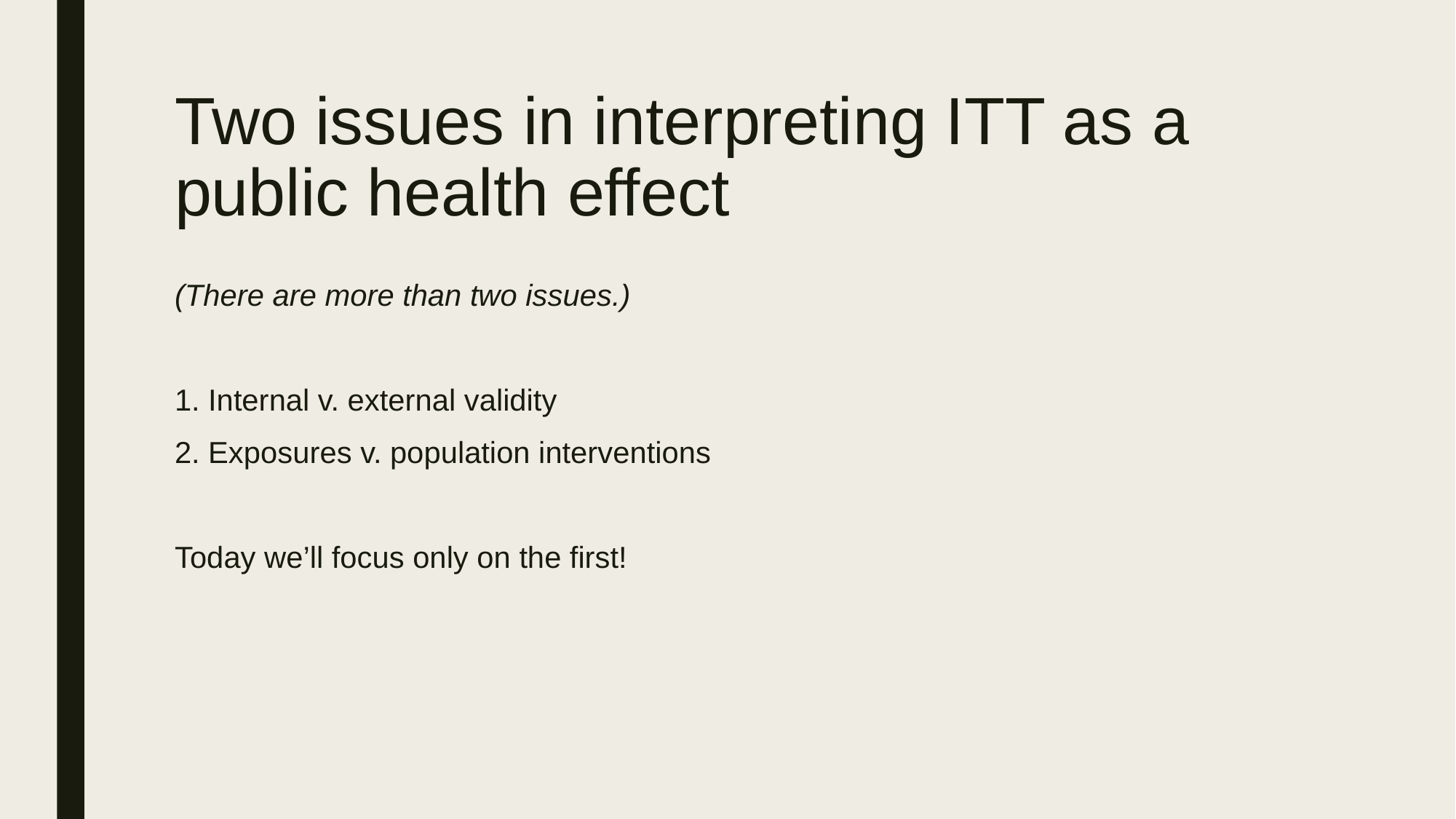

# Two issues in interpreting ITT as a public health effect
(There are more than two issues.)

1. Internal v. external validity
2. Exposures v. population interventions

Today we’ll focus only on the first!